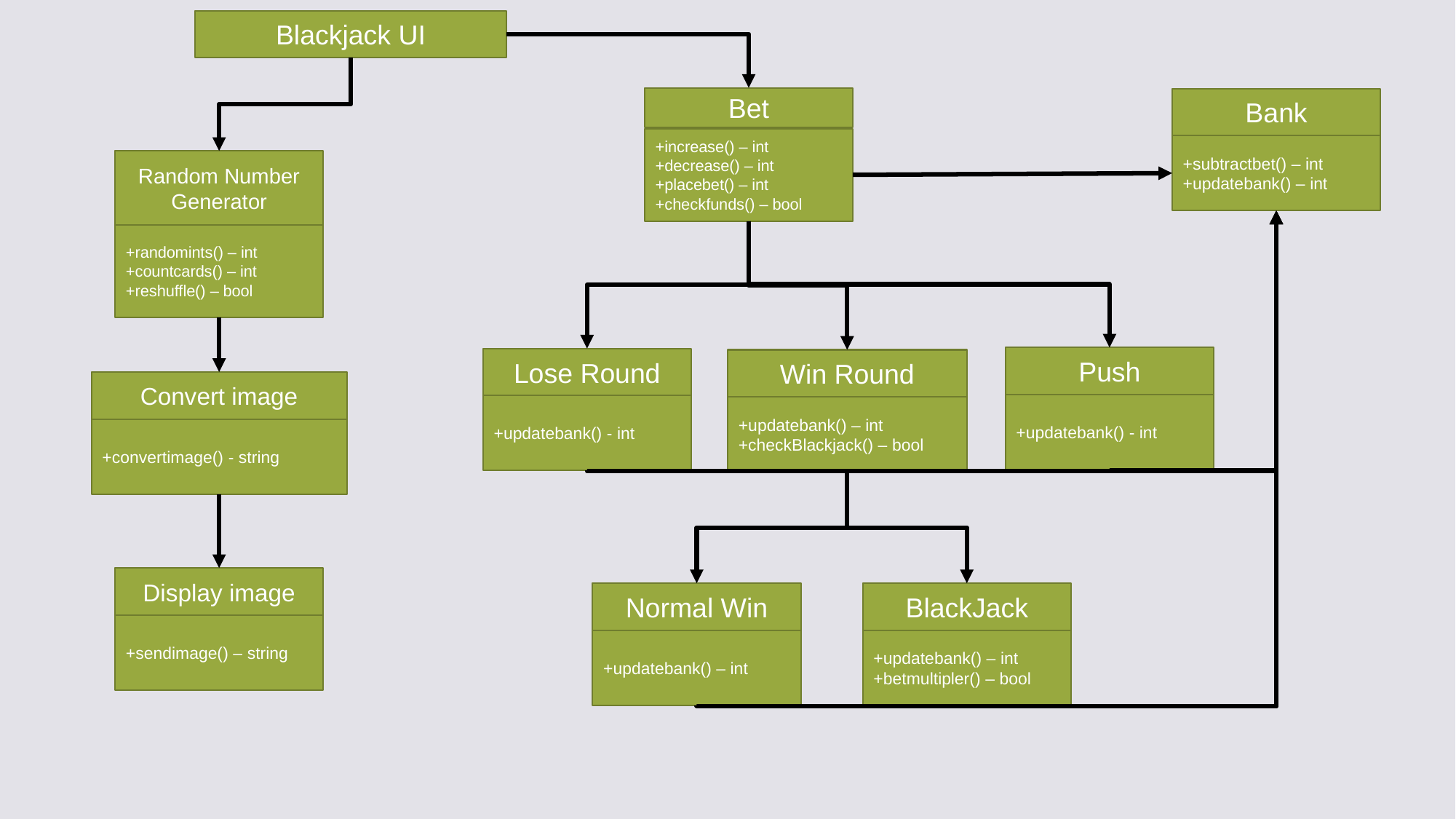

Blackjack UI
Bet
+increase() – int
+decrease() – int
+placebet() – int
+checkfunds() – bool
Bank
+subtractbet() – int
+updatebank() – int
Random Number Generator
+randomints() – int
+countcards() – int
+reshuffle() – bool
Push
+updatebank() - int
Lose Round
+updatebank() - int
Win Round
+updatebank() – int
+checkBlackjack() – bool
Convert image
+convertimage() - string
Display image
+sendimage() – string
Normal Win
+updatebank() – int
BlackJack
+updatebank() – int
+betmultipler() – bool